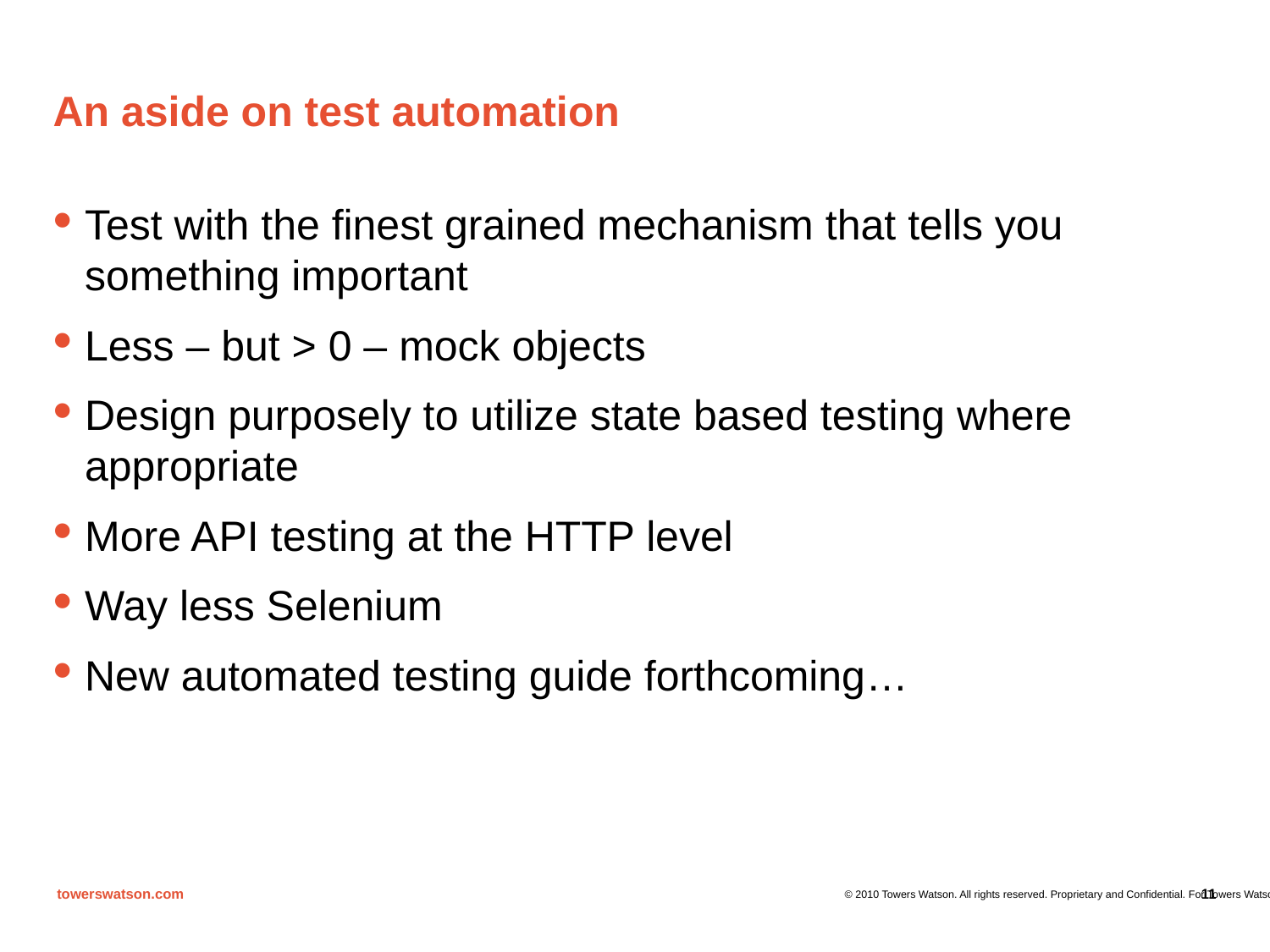

# An aside on test automation
Test with the finest grained mechanism that tells you something important
Less – but > 0 – mock objects
Design purposely to utilize state based testing where appropriate
More API testing at the HTTP level
Way less Selenium
New automated testing guide forthcoming…
11